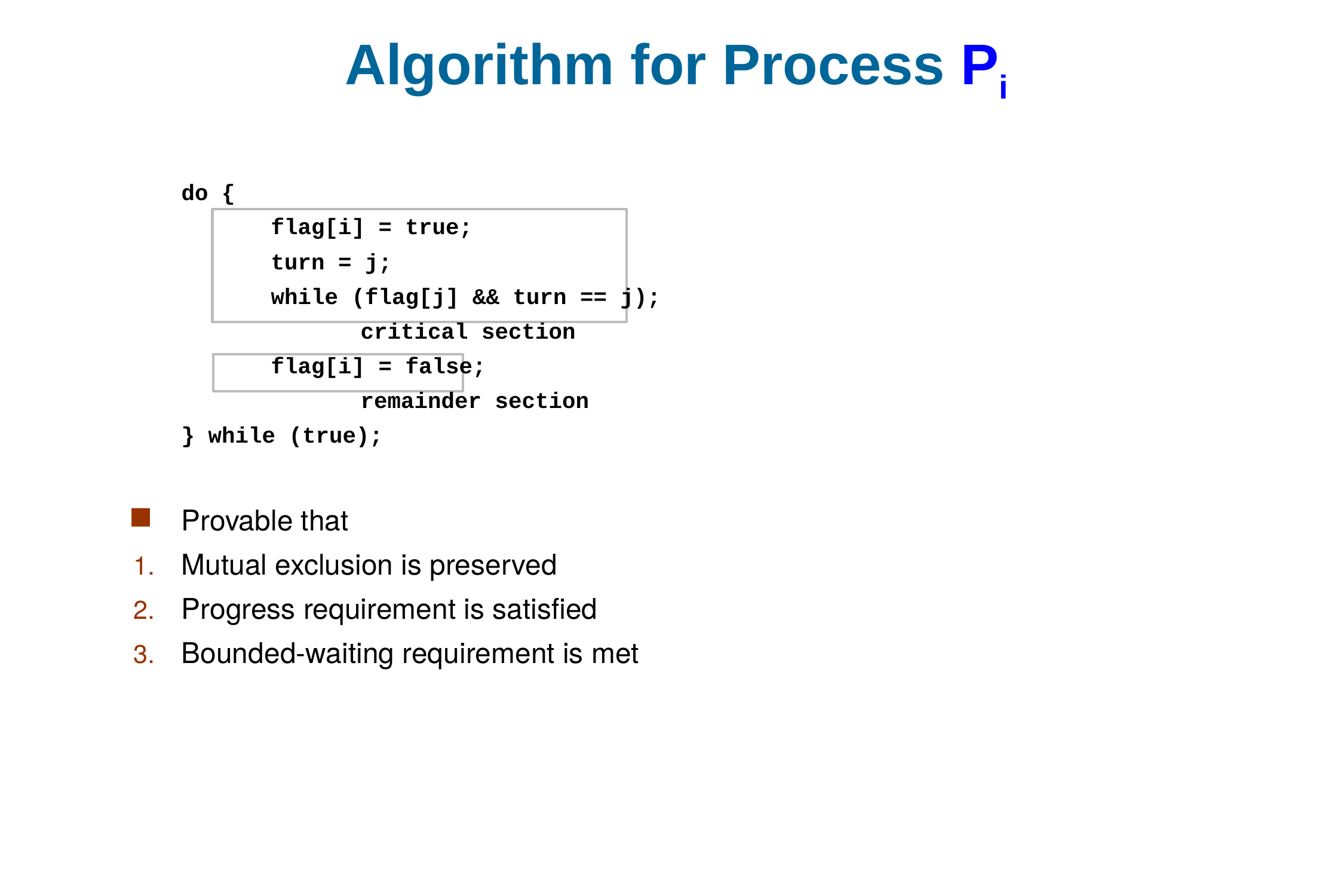

# Algorithm for Process Pi
	do {
		flag[i] = true;
		turn = j;
		while (flag[j] && turn == j);
			critical section
		flag[i] = false;
			remainder section
	} while (true);

Provable that
Mutual exclusion is preserved
Progress requirement is satisfied
Bounded-waiting requirement is met